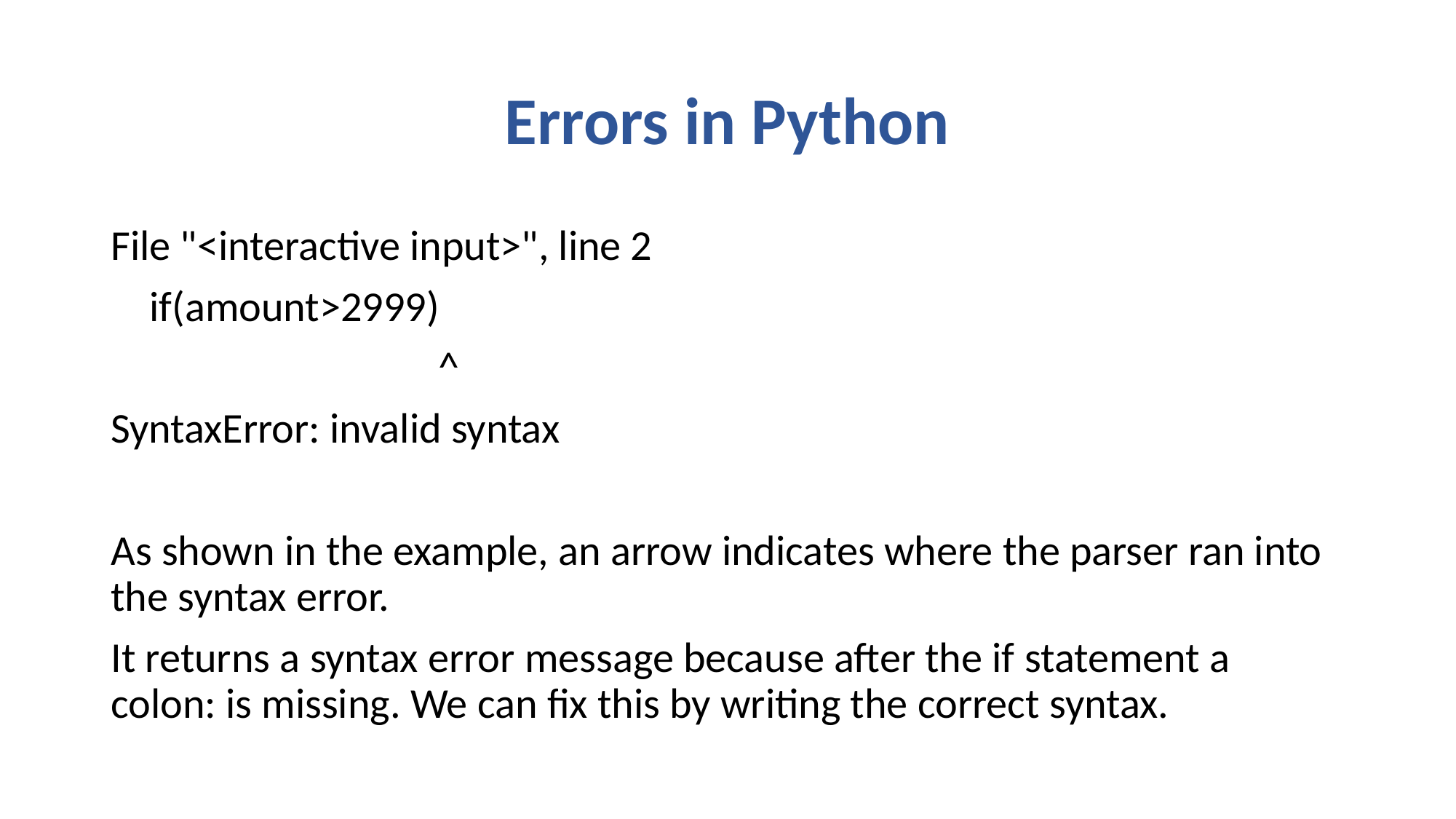

# Errors in Python
File "<interactive input>", line 2
    if(amount>2999)
			^
SyntaxError: invalid syntax

As shown in the example, an arrow indicates where the parser ran into the syntax error.
It returns a syntax error message because after the if statement a colon: is missing. We can fix this by writing the correct syntax.